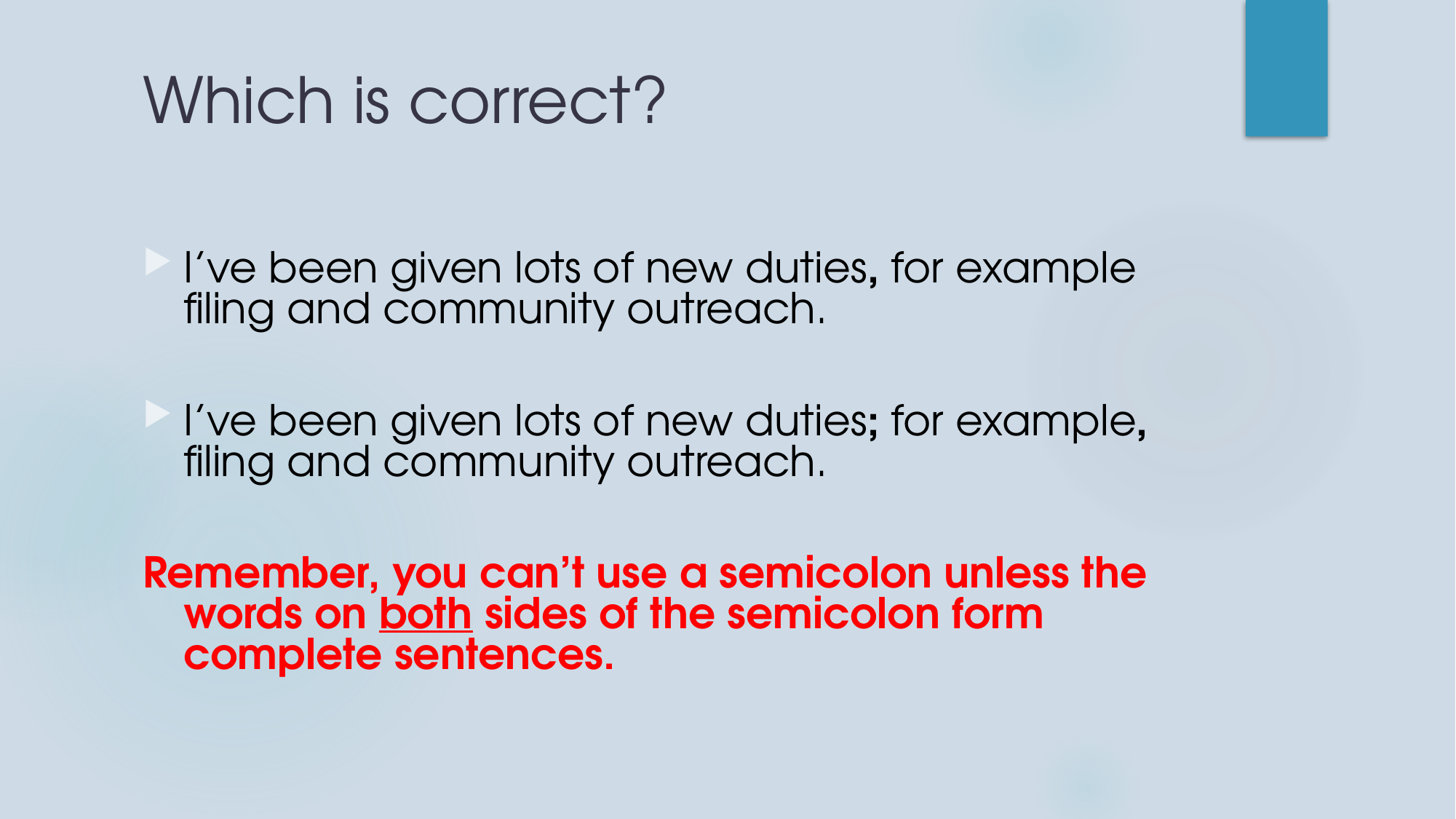

# Which is correct?
I’ve been given lots of new duties, for example filing and community outreach.

I’ve been given lots of new duties; for example, filing and community outreach.

Remember, you can’t use a semicolon unless the words on both sides of the semicolon form complete sentences.